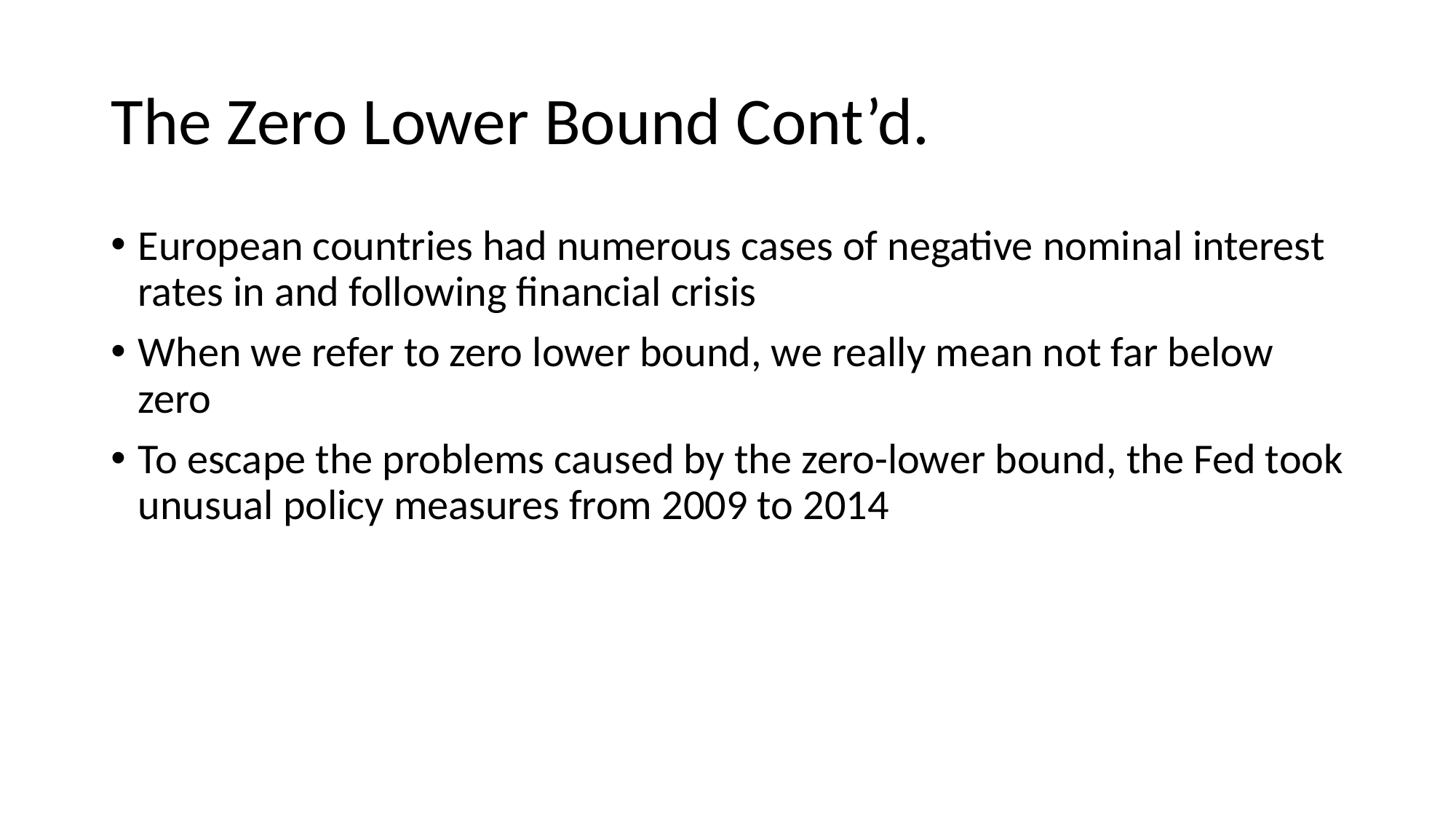

# The Zero Lower Bound Cont’d.
European countries had numerous cases of negative nominal interest rates in and following financial crisis
When we refer to zero lower bound, we really mean not far below zero
To escape the problems caused by the zero-lower bound, the Fed took unusual policy measures from 2009 to 2014